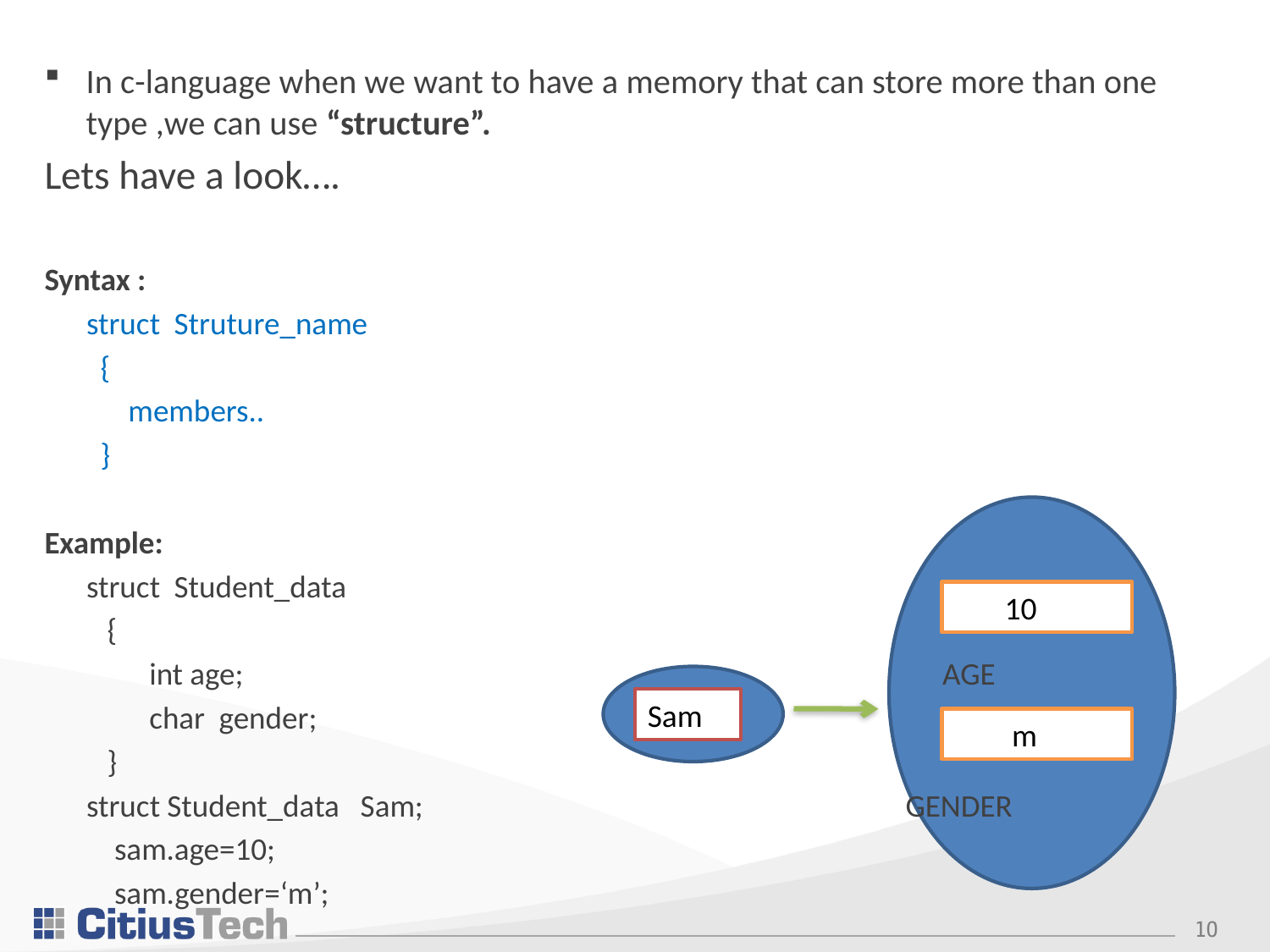

In c-language when we want to have a memory that can store more than one type ,we can use “structure”.
Lets have a look….

Syntax :
      struct  Struture_name
        {
            members..
        }

Example:
      struct  Student_data
         {
               int age;                                                                                                    AGE
               char  gender;
         }
      struct Student_data   Sam;                                                                     GENDER
          sam.age=10;
          sam.gender=‘m’;

       10

Sam
        m